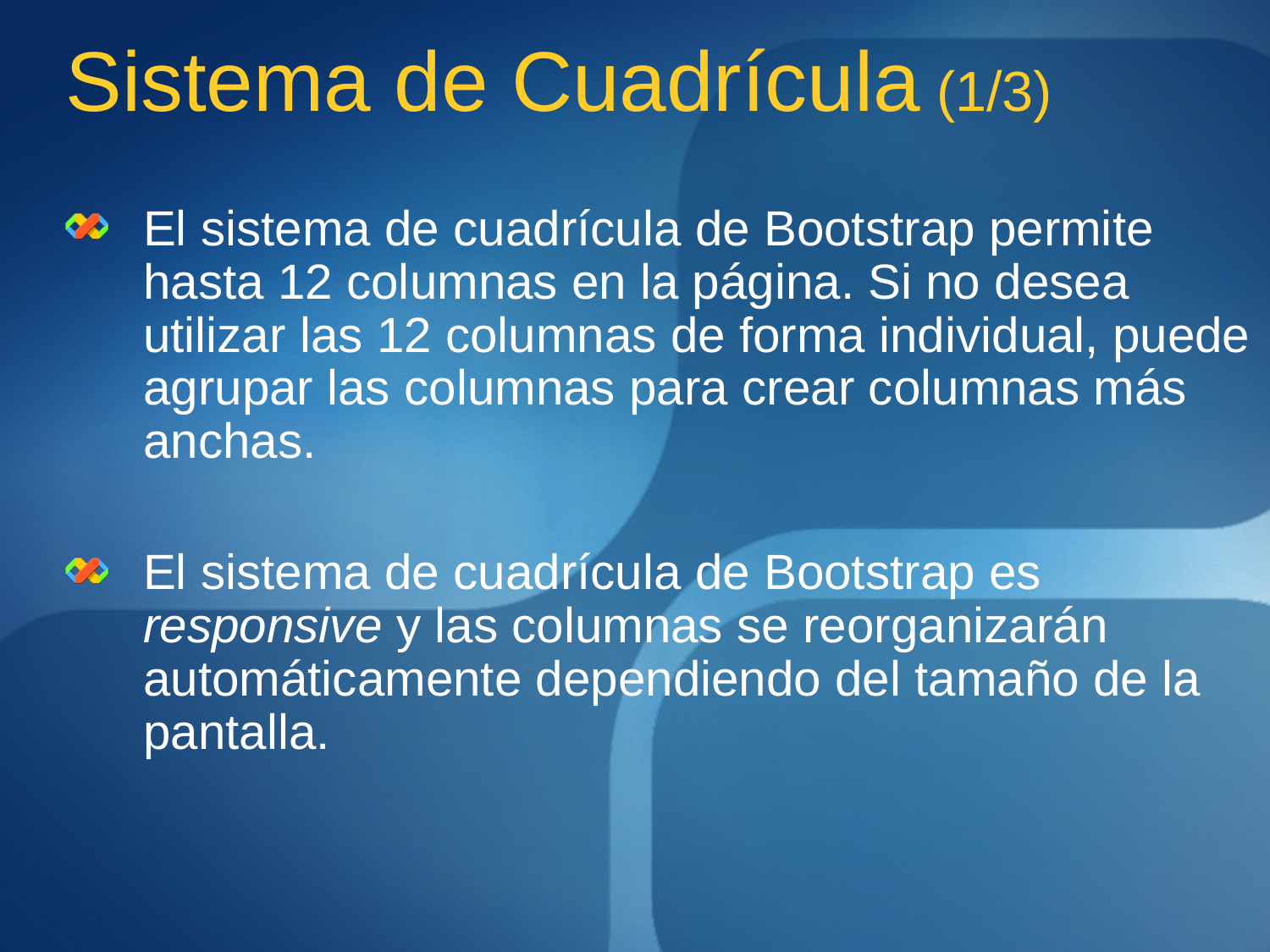

# Sistema de Cuadrícula (1/3)
El sistema de cuadrícula de Bootstrap permite hasta 12 columnas en la página. Si no desea utilizar las 12 columnas de forma individual, puede agrupar las columnas para crear columnas más anchas.

El sistema de cuadrícula de Bootstrap es responsive y las columnas se reorganizarán automáticamente dependiendo del tamaño de la pantalla.